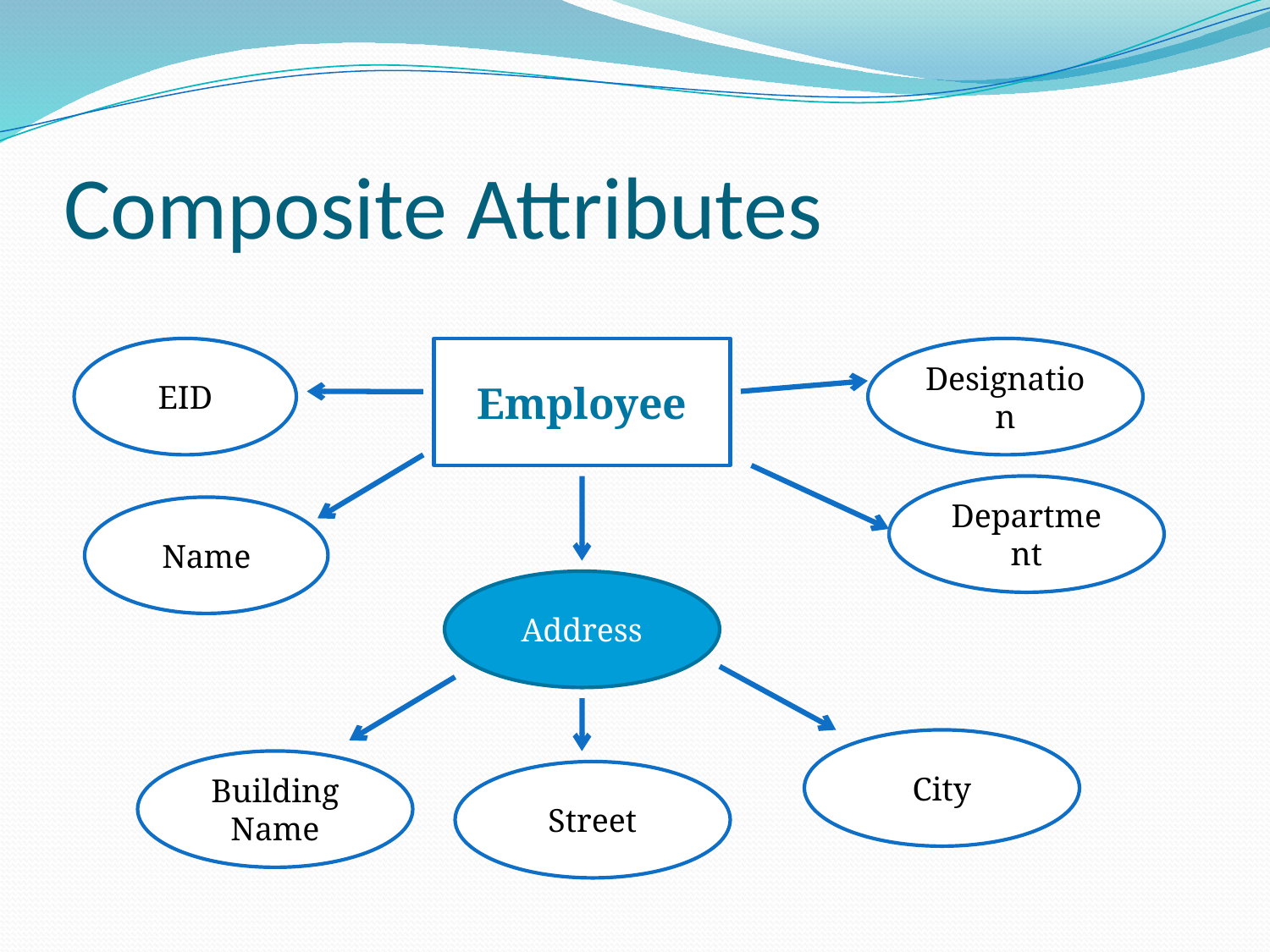

# Composite Attributes

EID
Employee
Designation
Department
Name
Address
City
Building Name
Street